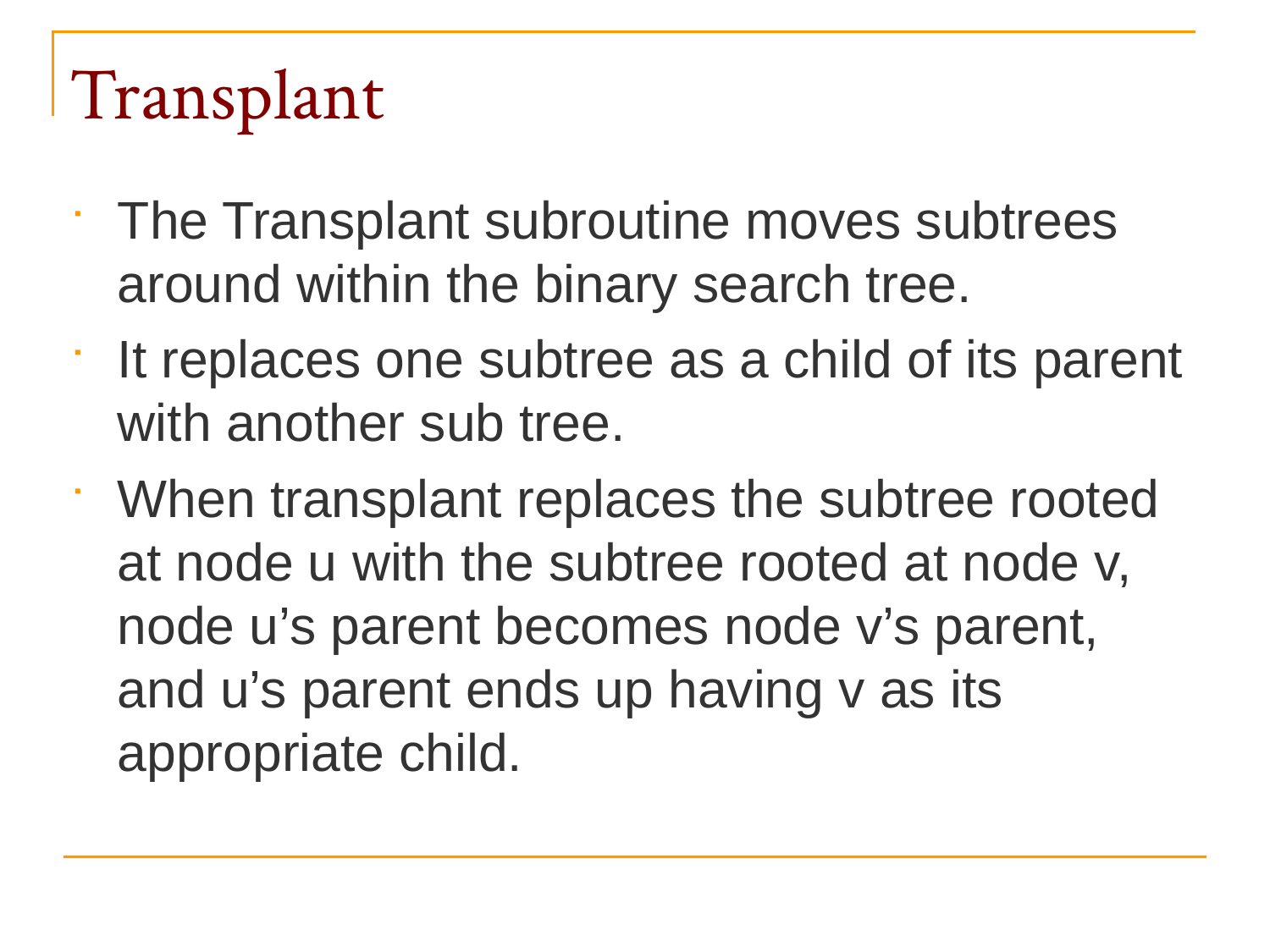

# Transplant
The Transplant subroutine moves subtrees around within the binary search tree.
It replaces one subtree as a child of its parent with another sub tree.
When transplant replaces the subtree rooted at node u with the subtree rooted at node v, node u’s parent becomes node v’s parent, and u’s parent ends up having v as its appropriate child.